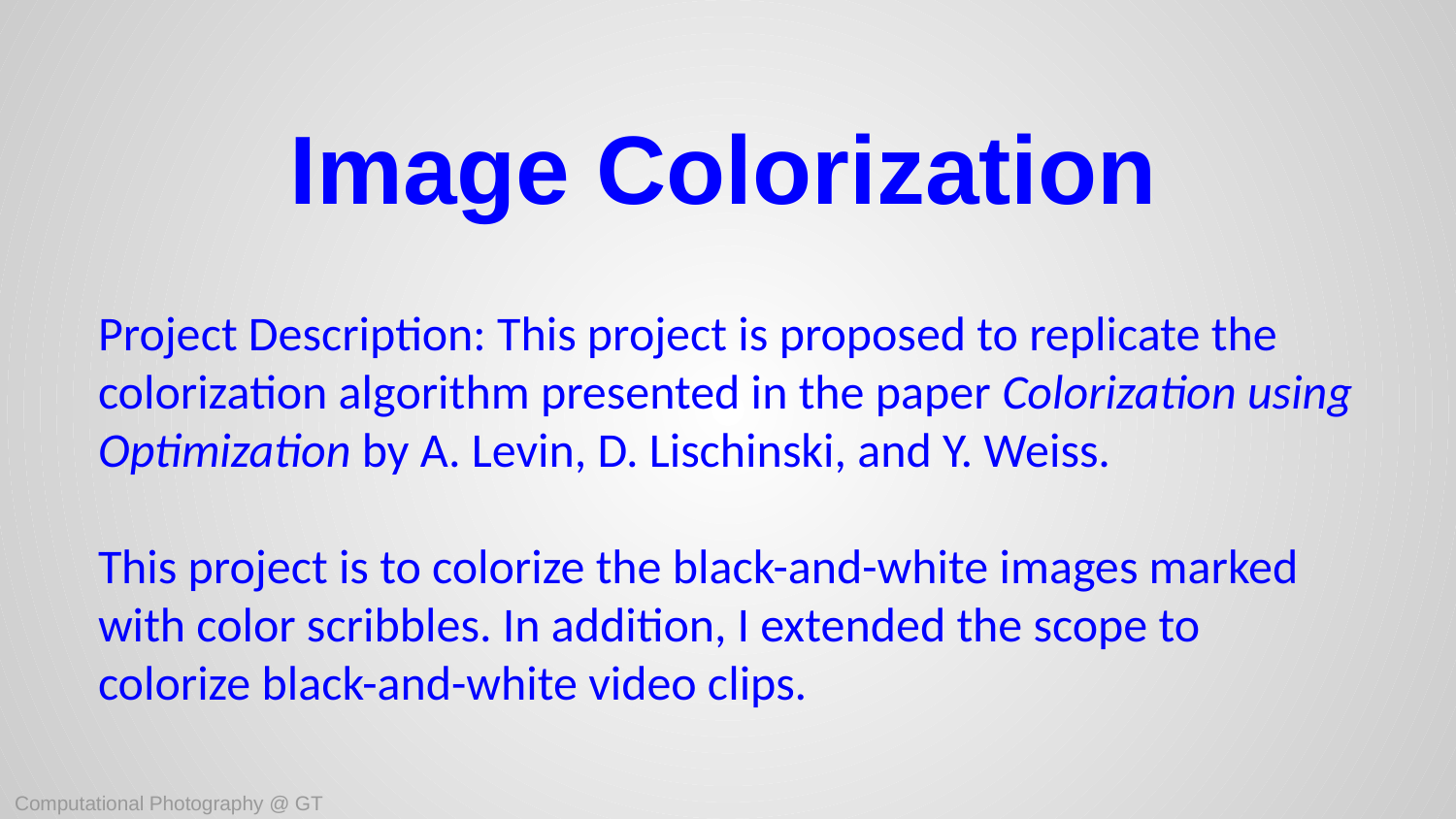

# Image Colorization
Project Description: This project is proposed to replicate the colorization algorithm presented in the paper Colorization using Optimization by A. Levin, D. Lischinski, and Y. Weiss.

This project is to colorize the black-and-white images marked with color scribbles. In addition, I extended the scope to colorize black-and-white video clips.
Computational Photography @ GT